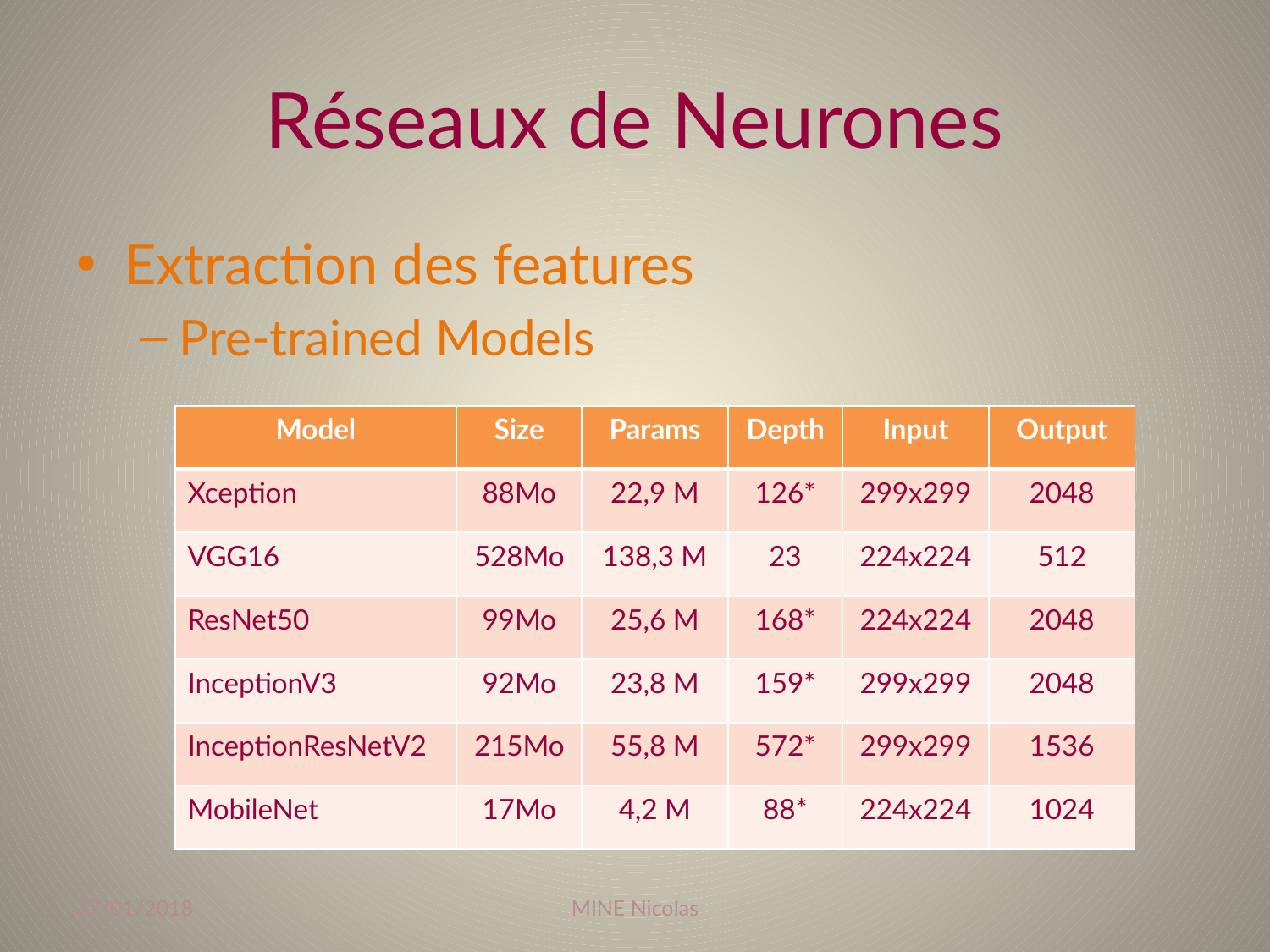

# Réseaux de Neurones
Extraction des features
Pre-trained Models
| Model | Size | Params | Depth | Input | Output |
| --- | --- | --- | --- | --- | --- |
| Xception | 88Mo | 22,9 M | 126\* | 299x299 | 2048 |
| VGG16 | 528Mo | 138,3 M | 23 | 224x224 | 512 |
| ResNet50 | 99Mo | 25,6 M | 168\* | 224x224 | 2048 |
| InceptionV3 | 92Mo | 23,8 M | 159\* | 299x299 | 2048 |
| InceptionResNetV2 | 215Mo | 55,8 M | 572\* | 299x299 | 1536 |
| MobileNet | 17Mo | 4,2 M | 88\* | 224x224 | 1024 |
27/01/2018
MINE Nicolas